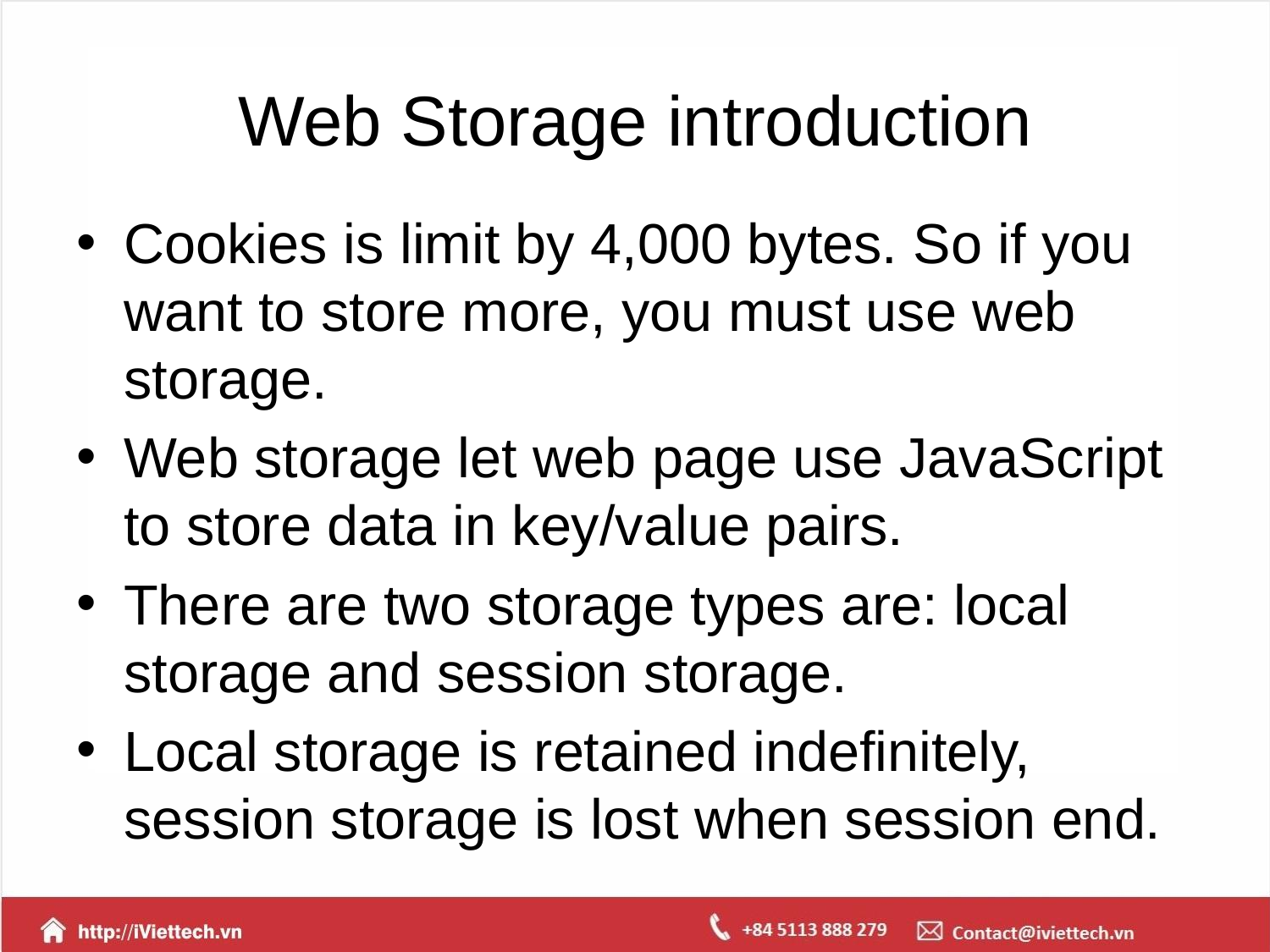

# Web Storage introduction
Cookies is limit by 4,000 bytes. So if you want to store more, you must use web storage.
Web storage let web page use JavaScript to store data in key/value pairs.
There are two storage types are: local storage and session storage.
Local storage is retained indefinitely, session storage is lost when session end.